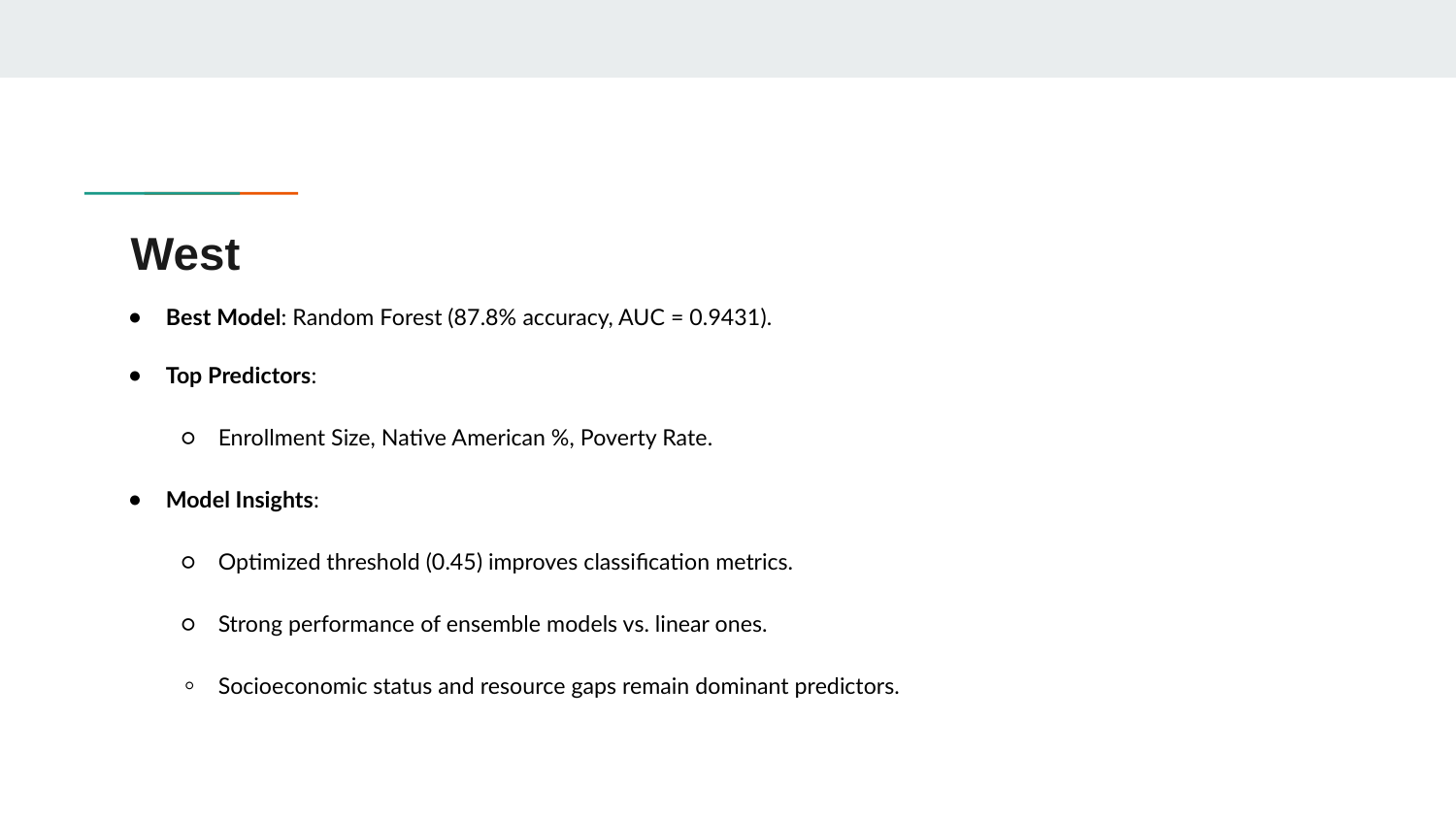

# West
Best Model: Random Forest (87.8% accuracy, AUC = 0.9431).
Top Predictors:
Enrollment Size, Native American %, Poverty Rate.
Model Insights:
Optimized threshold (0.45) improves classification metrics.
Strong performance of ensemble models vs. linear ones.
Socioeconomic status and resource gaps remain dominant predictors.